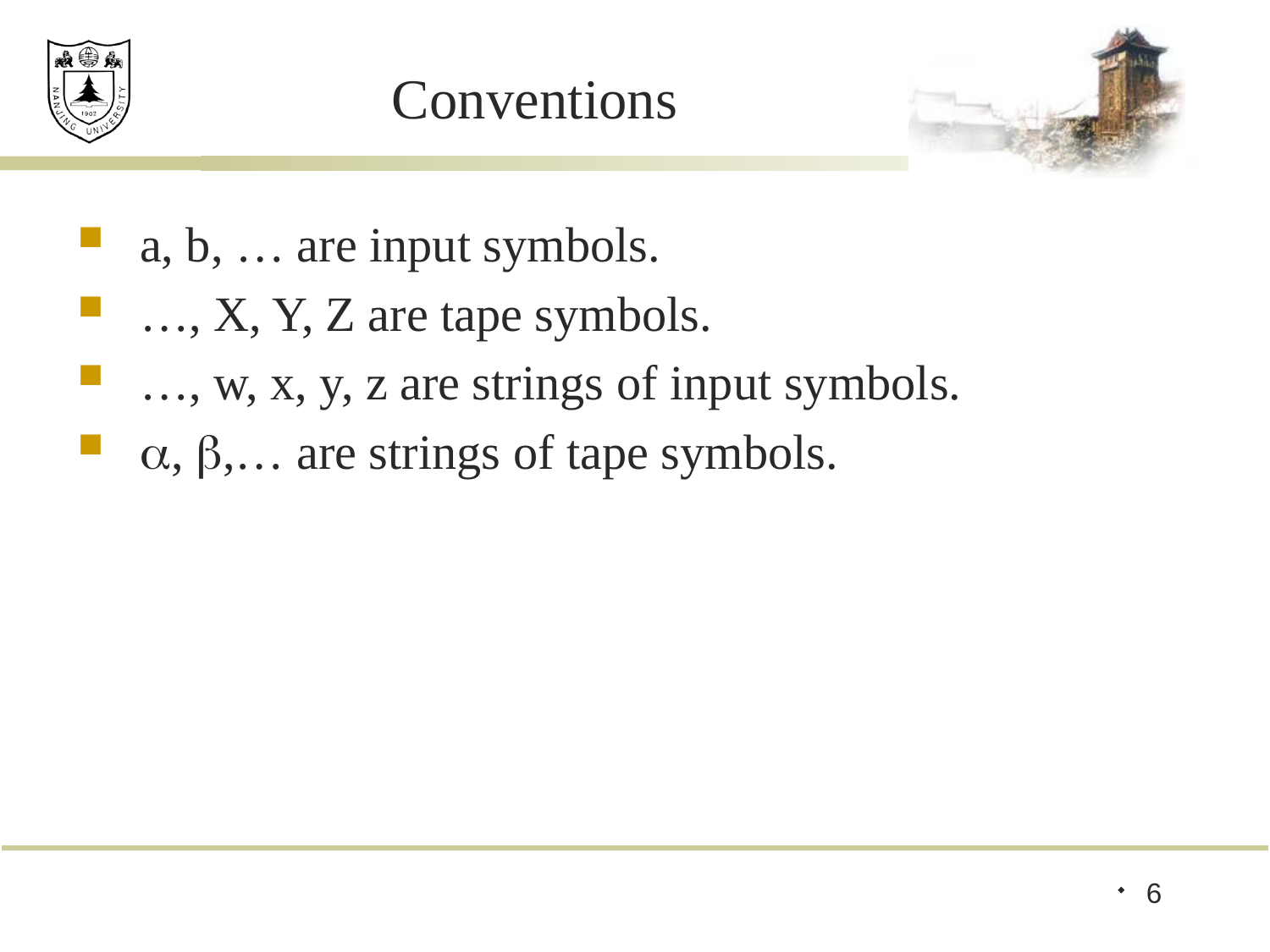

# Conventions
a, b, … are input symbols.
…, X, Y, Z are tape symbols.
…, w, x, y, z are strings of input symbols.
α, β,… are strings of tape symbols.
6